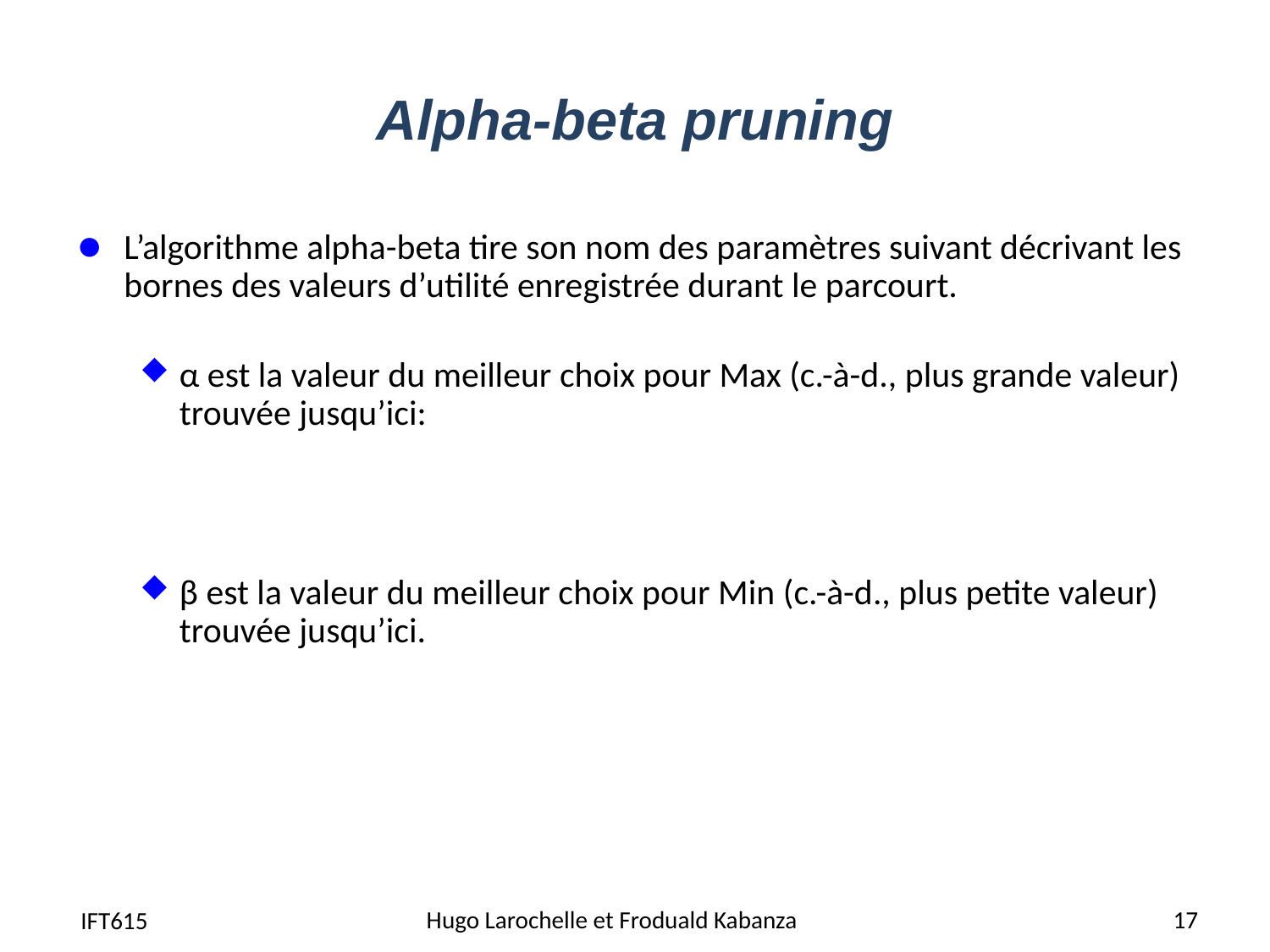

# Alpha-beta pruning
L’algorithme alpha-beta tire son nom des paramètres suivant décrivant les bornes des valeurs d’utilité enregistrée durant le parcourt.

α est la valeur du meilleur choix pour Max (c.-à-d., plus grande valeur) trouvée jusqu’ici:

β est la valeur du meilleur choix pour Min (c.-à-d., plus petite valeur) trouvée jusqu’ici.
17
Hugo Larochelle et Froduald Kabanza
IFT615